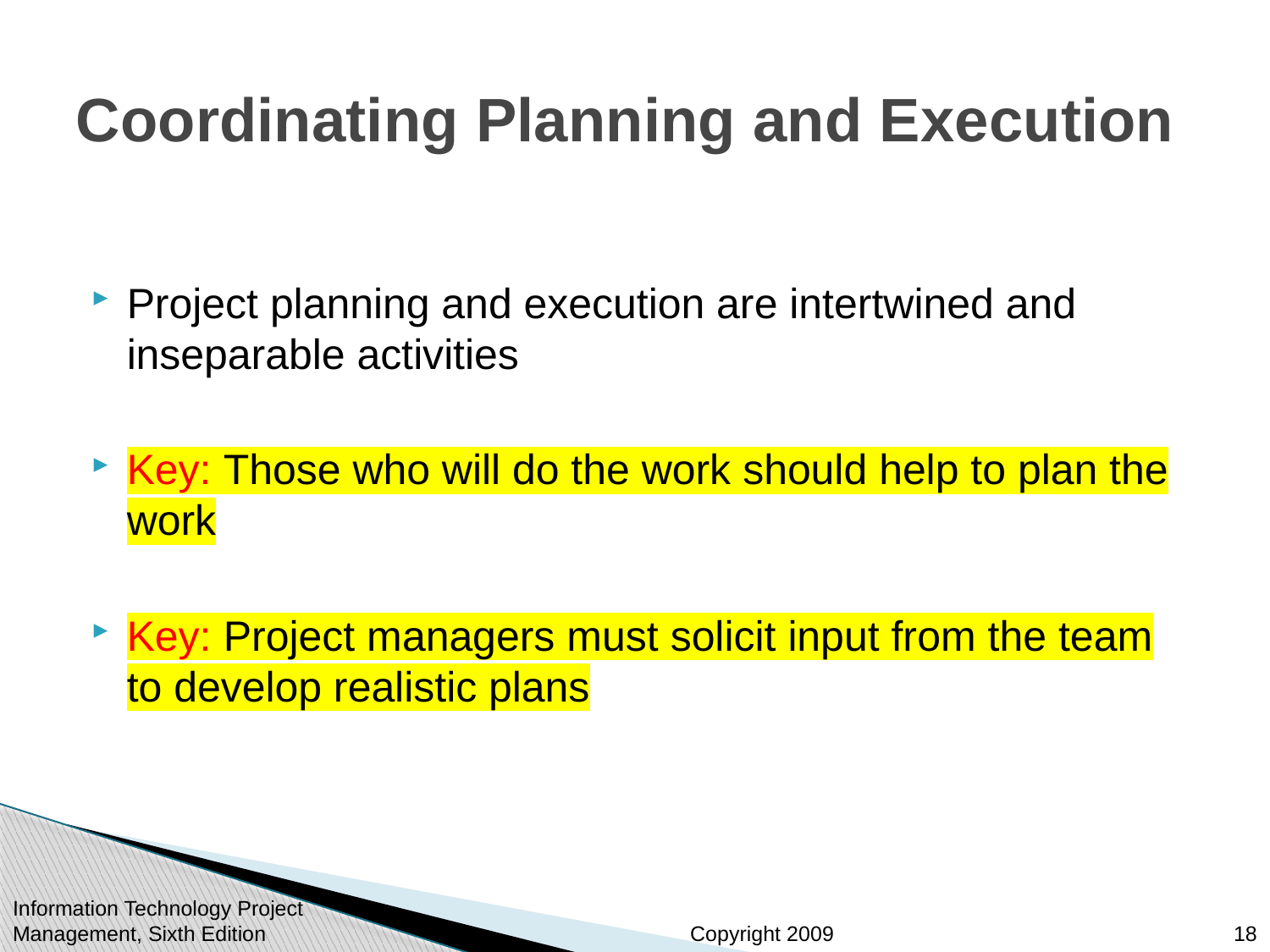

# Coordinating Planning and Execution

Project planning and execution are intertwined and inseparable activities

Key: Those who will do the work should help to plan the work

Key: Project managers must solicit input from the team to develop realistic plans
Information Technology Project Management, Sixth Edition
18